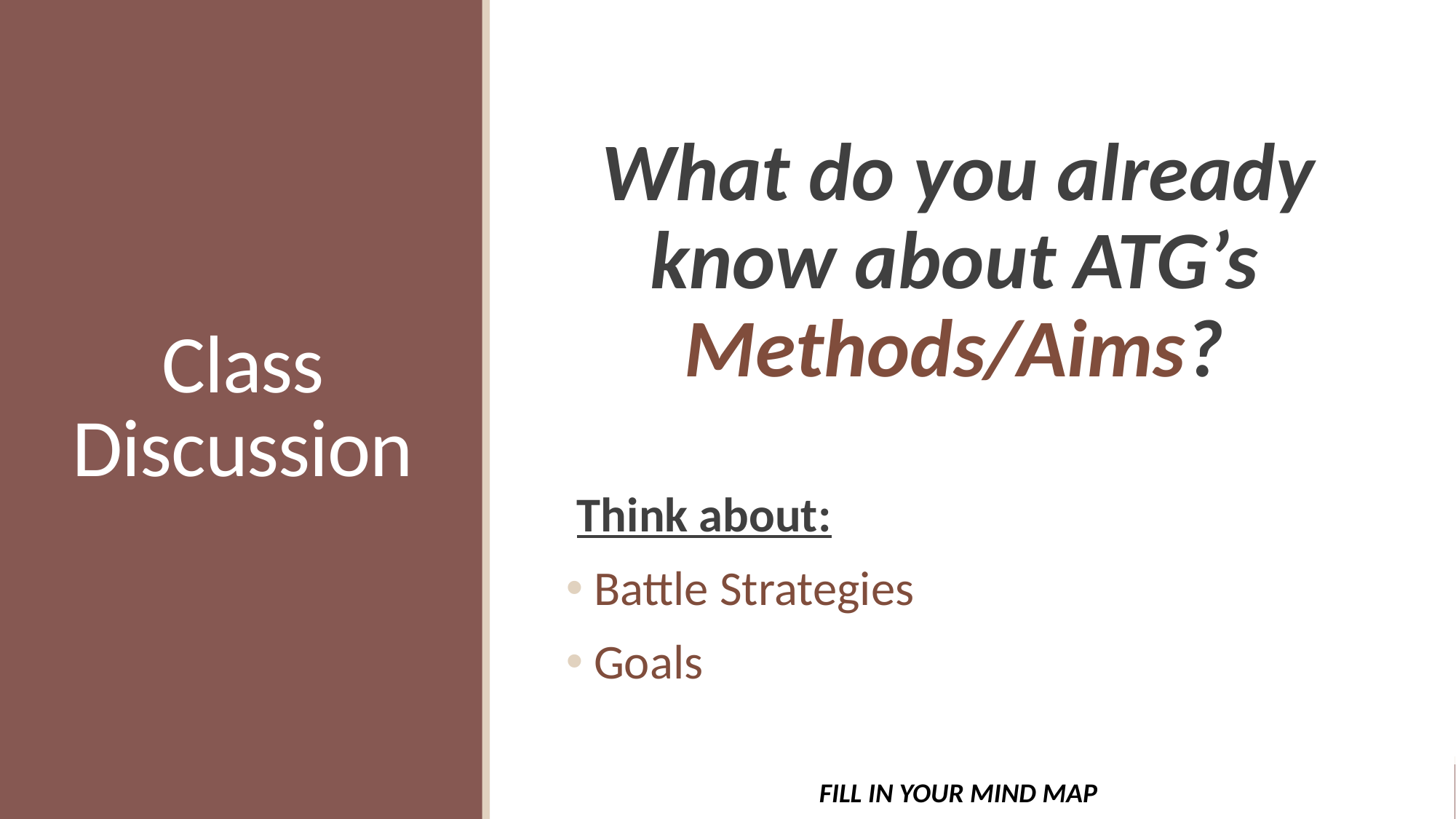

# Class Discussion
What do you already know about ATG’s Methods/Aims?

Think about:
 Battle Strategies
 Goals
FILL IN YOUR MIND MAP